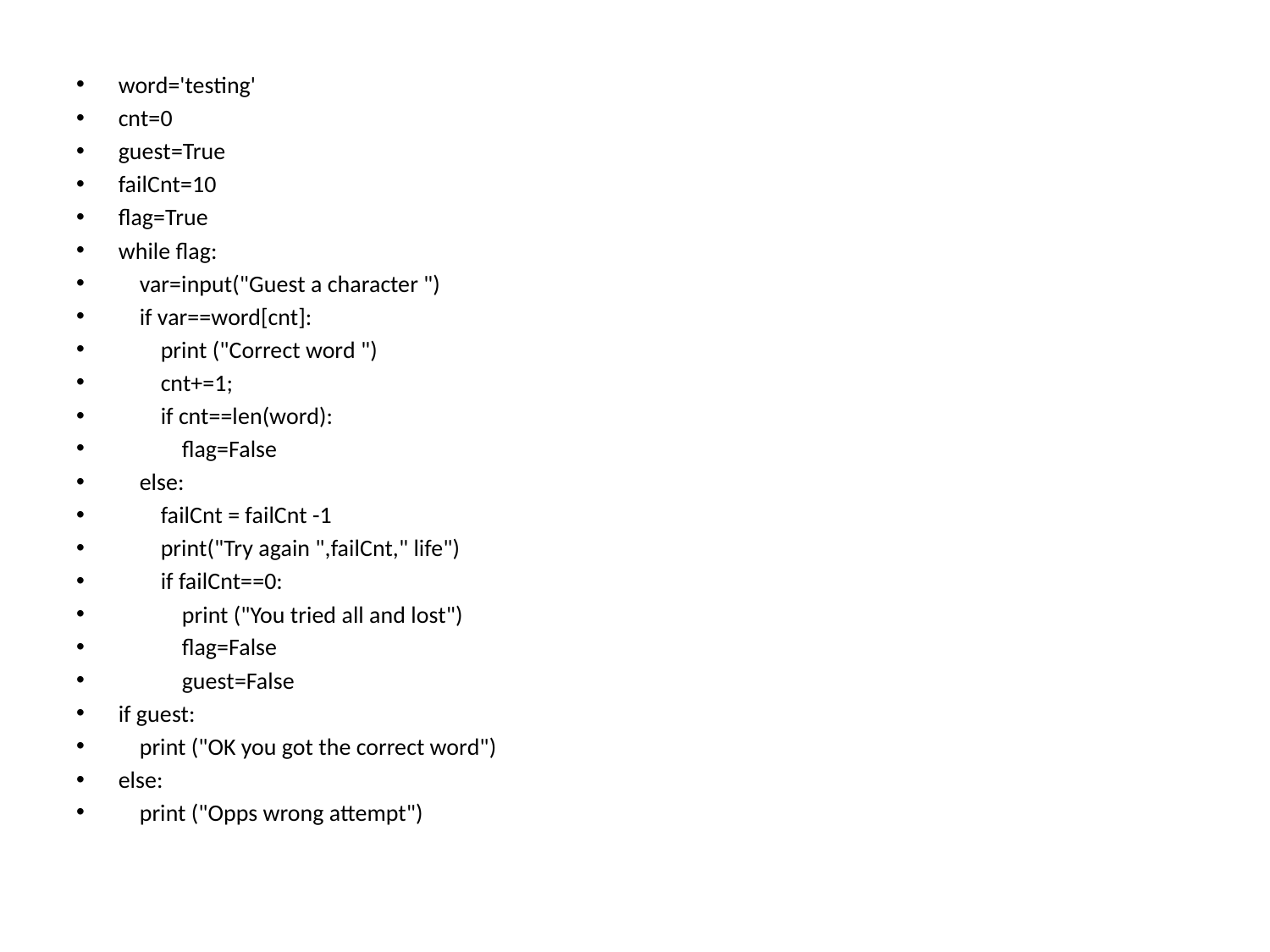

word='testing'
cnt=0
guest=True
failCnt=10
flag=True
while flag:
    var=input("Guest a character ")
    if var==word[cnt]:
        print ("Correct word ")
        cnt+=1;
        if cnt==len(word):
            flag=False
    else:
        failCnt = failCnt -1
        print("Try again ",failCnt," life")
        if failCnt==0:
            print ("You tried all and lost")
            flag=False
            guest=False
if guest:
    print ("OK you got the correct word")
else:
    print ("Opps wrong attempt")